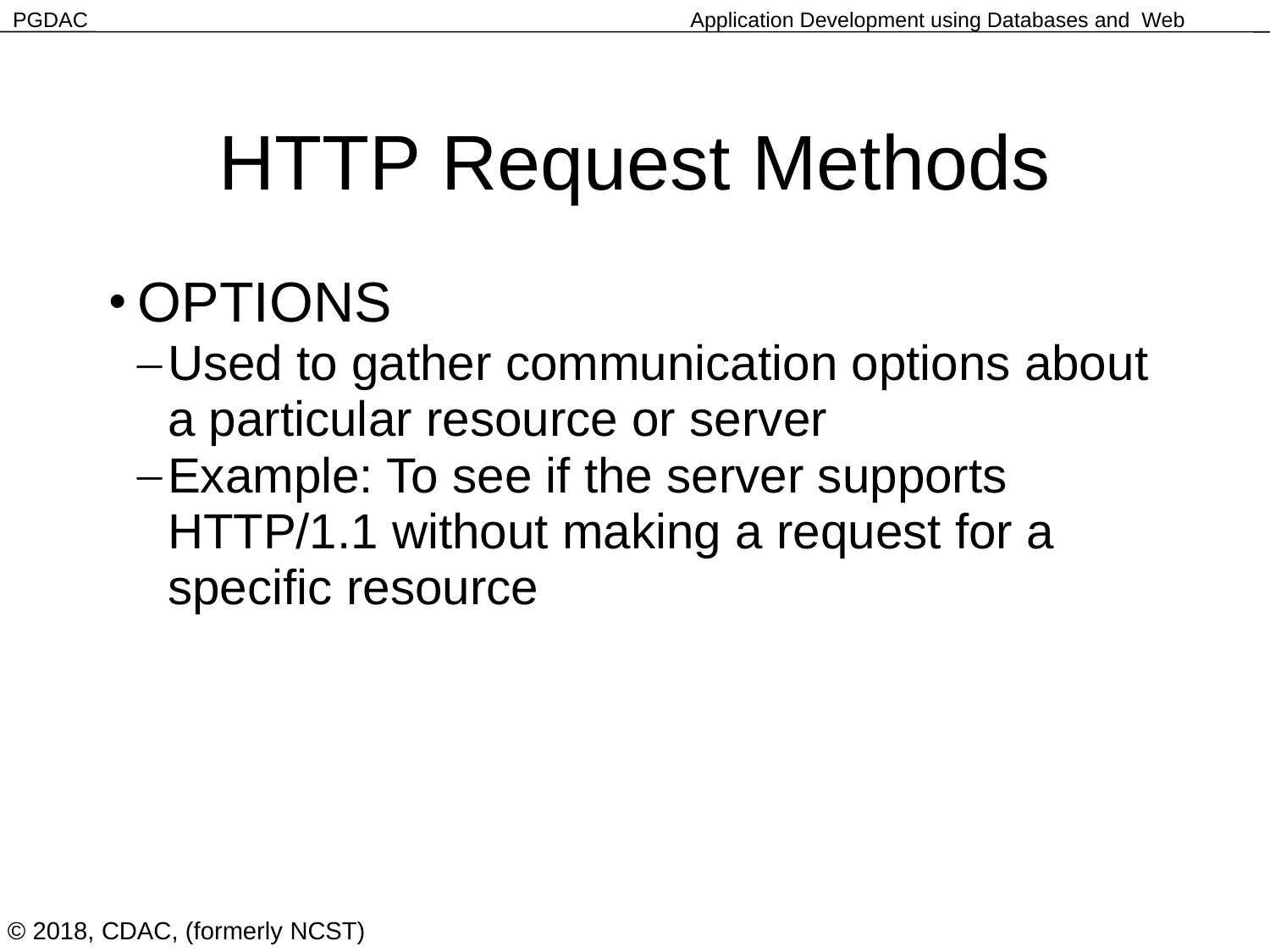

HTTP Request Methods
OPTIONS
Used to gather communication options about a particular resource or server
Example: To see if the server supports HTTP/1.1 without making a request for a specific resource